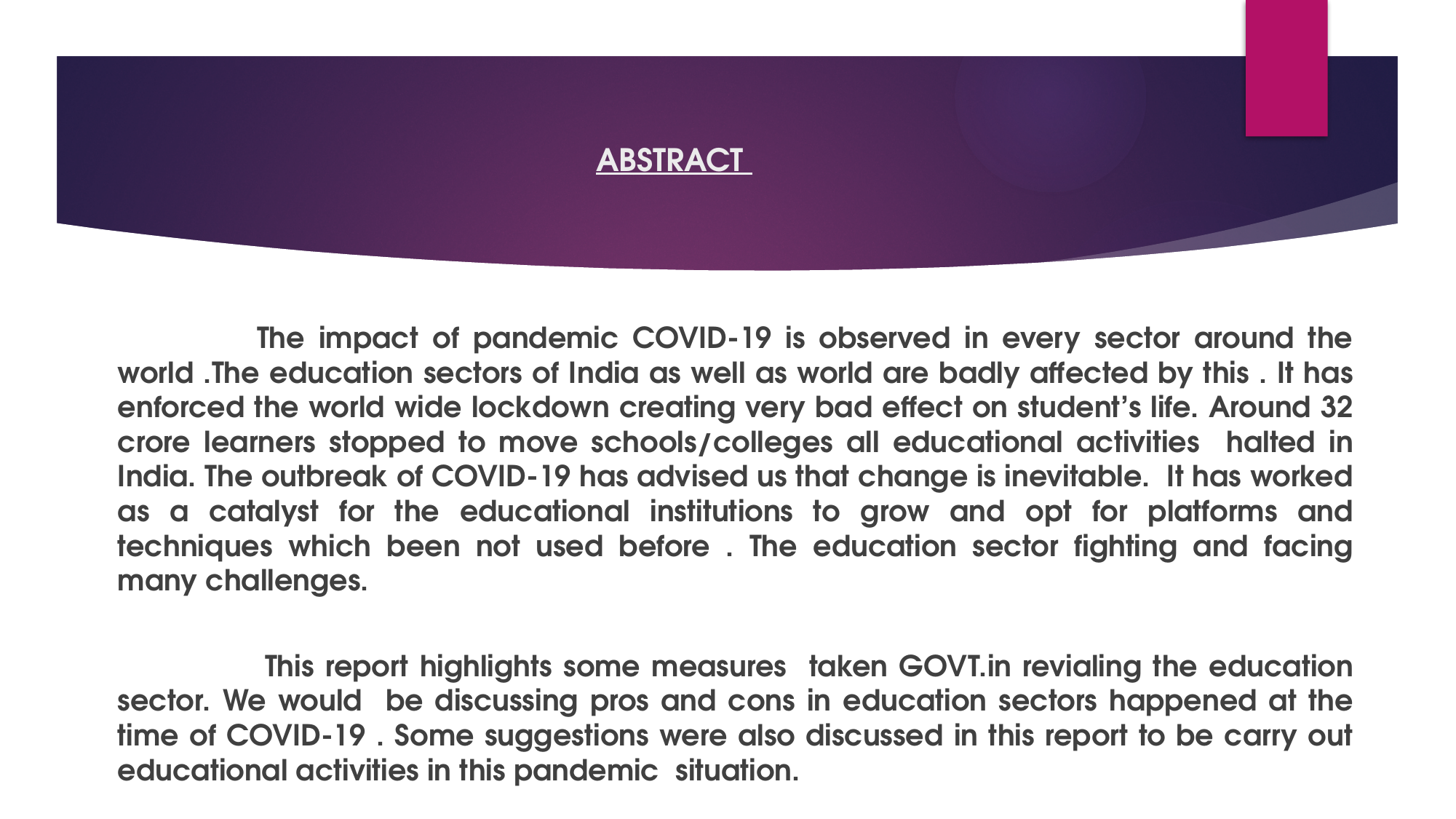

# ABSTRACT
             The impact of pandemic COVID-19 is observed in every sector around the world .The education sectors of India as well as world are badly affected by this . It has enforced the world wide lockdown creating very bad effect on student’s life. Around 32 crore learners stopped to move schools/colleges all educational activities  halted in India. The outbreak of COVID-19 has advised us that change is inevitable.  It has worked as a catalyst for the educational institutions to grow and opt for platforms and techniques which been not used before . The education sector fighting and facing many challenges.

             This report highlights some measures  taken GOVT.in revialing the education sector. We would  be discussing pros and cons in education sectors happened at the time of COVID-19 . Some suggestions were also discussed in this report to be carry out educational activities in this pandemic  situation.